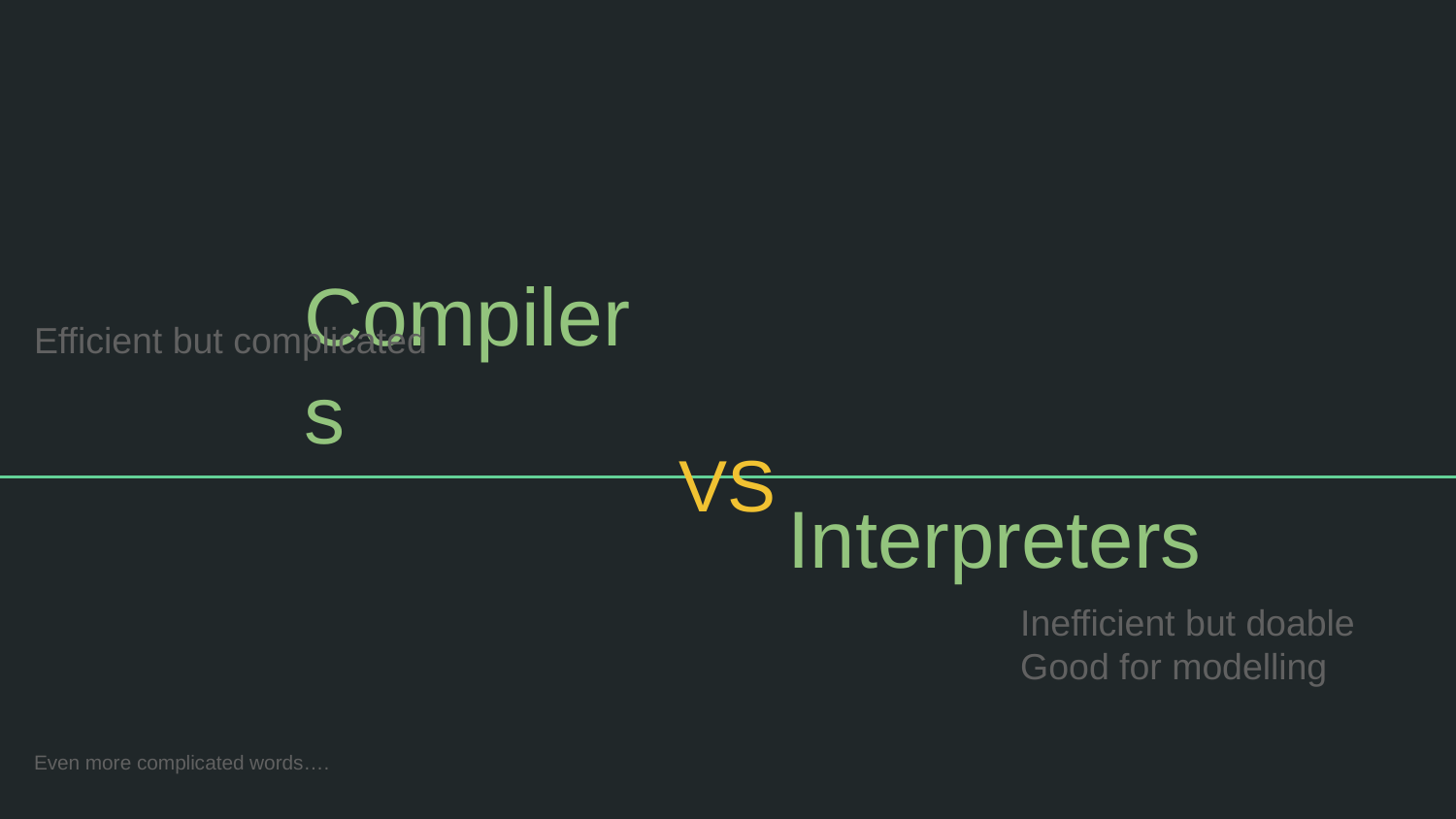

Efficient but complicated
# Compilers
VS
Interpreters
Inefficient but doable
Good for modelling
Even more complicated words….